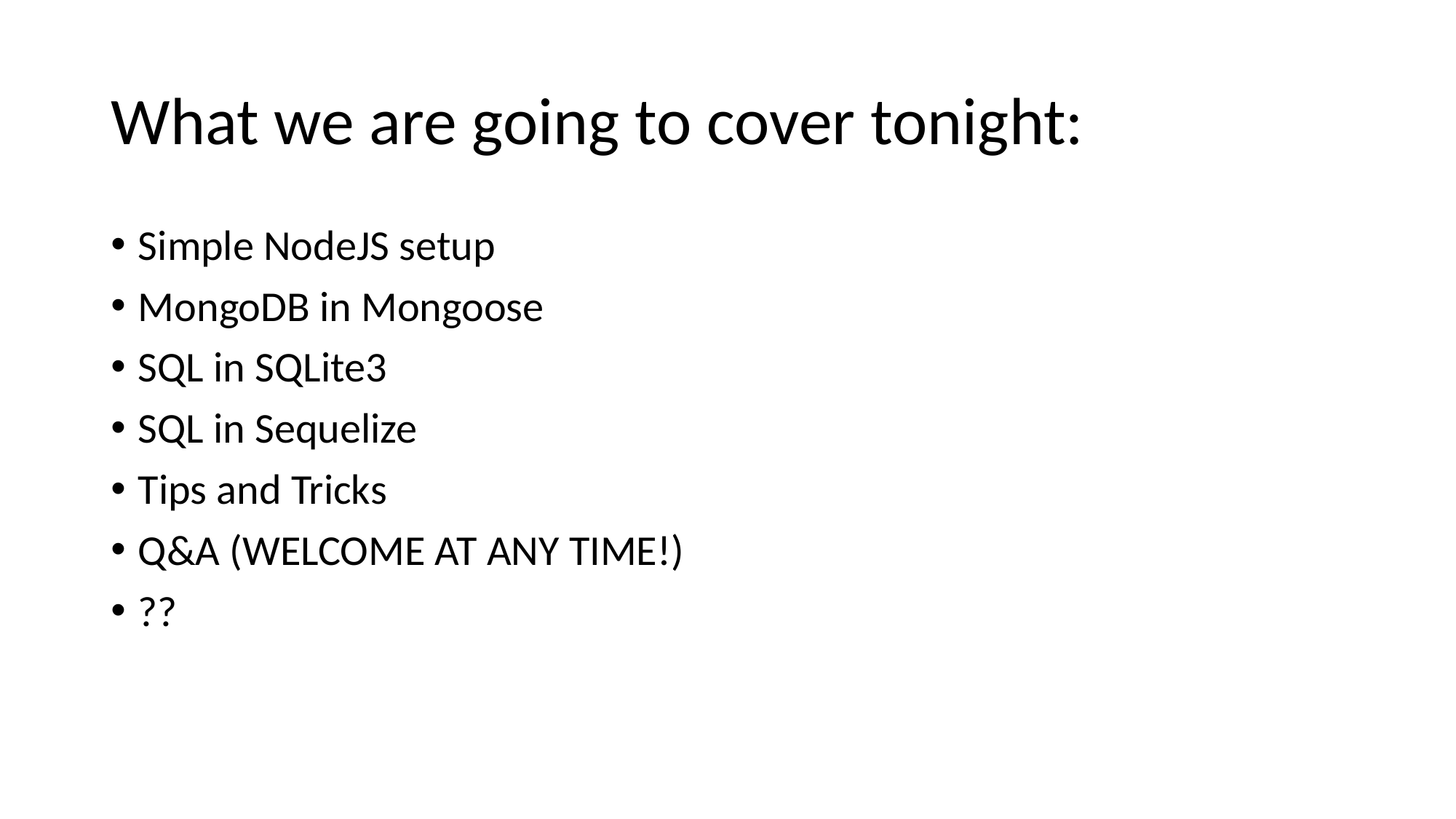

# What we are going to cover tonight:
Simple NodeJS setup
MongoDB in Mongoose
SQL in SQLite3
SQL in Sequelize
Tips and Tricks
Q&A (WELCOME AT ANY TIME!)
??